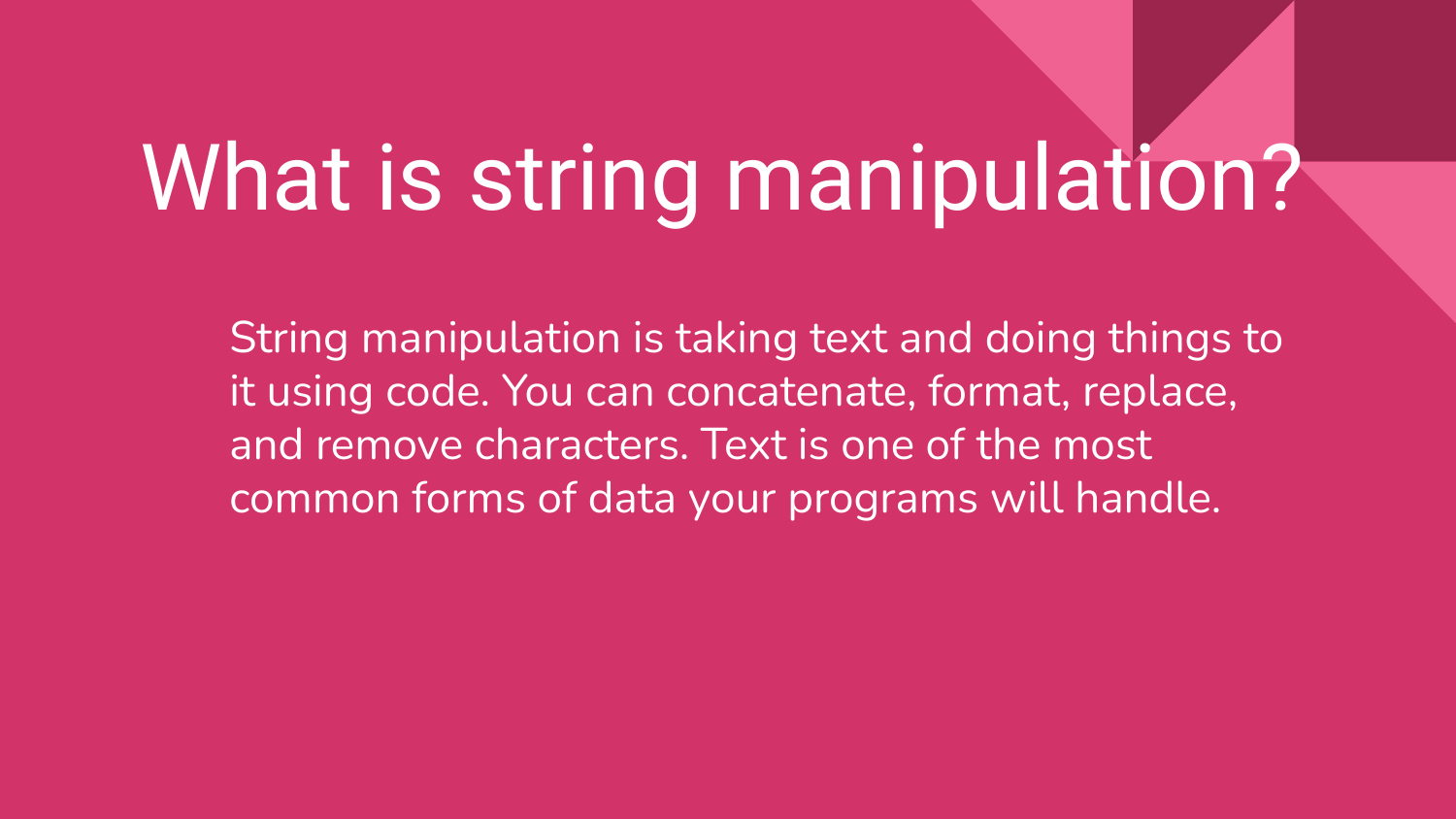

# What is string manipulation?
String manipulation is taking text and doing things to it using code. You can concatenate, format, replace, and remove characters. Text is one of the most common forms of data your programs will handle.